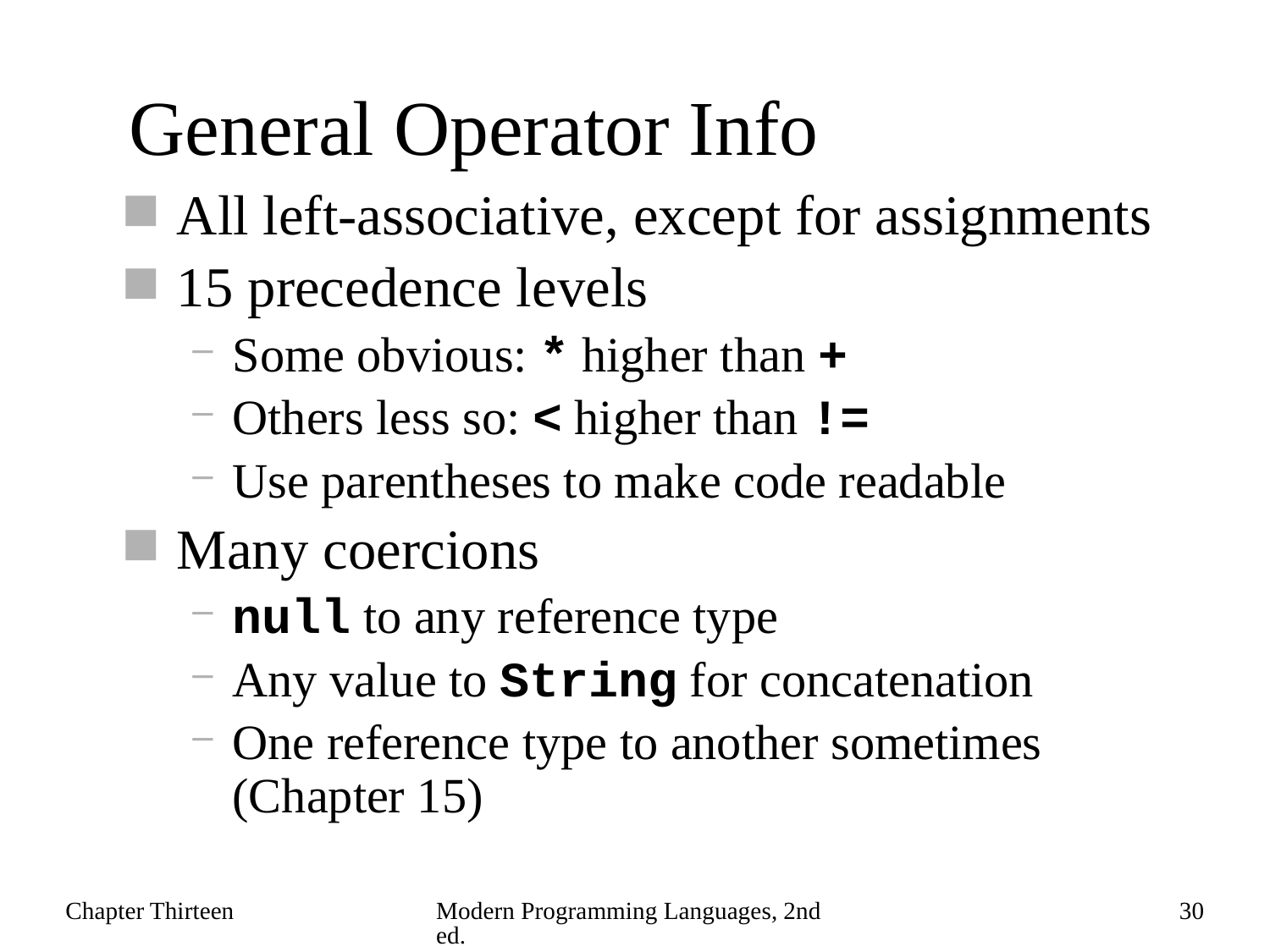

# General Operator Info
All left-associative, except for assignments
15 precedence levels
Some obvious: * higher than +
Others less so: < higher than !=
Use parentheses to make code readable
Many coercions
null to any reference type
Any value to String for concatenation
One reference type to another sometimes (Chapter 15)
Chapter Thirteen
Modern Programming Languages, 2nd ed.
30